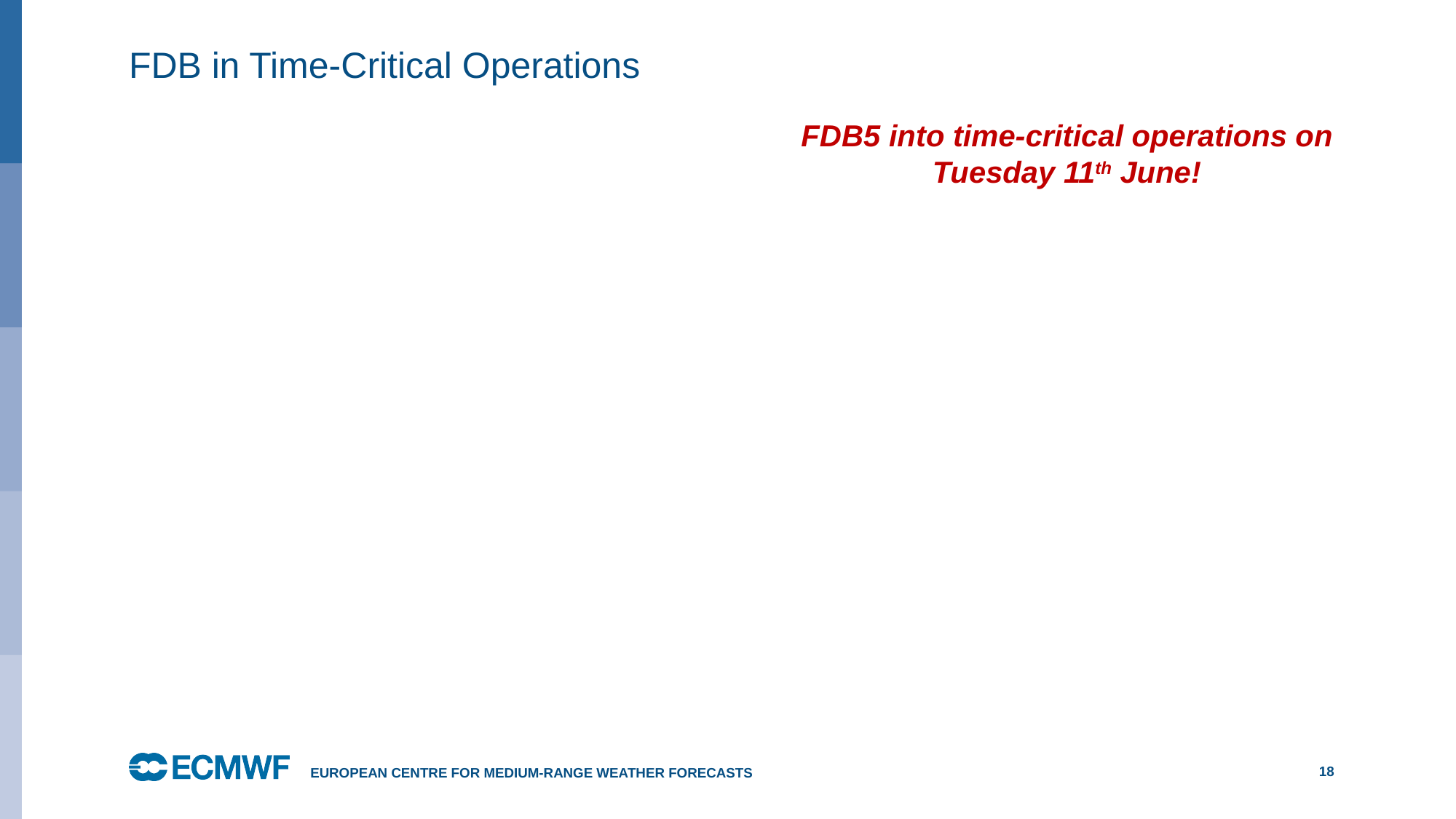

# FDB in Time-Critical Operations
FDB5 into time-critical operations on Tuesday 11th June!
European Centre for Medium-Range Weather Forecasts
18